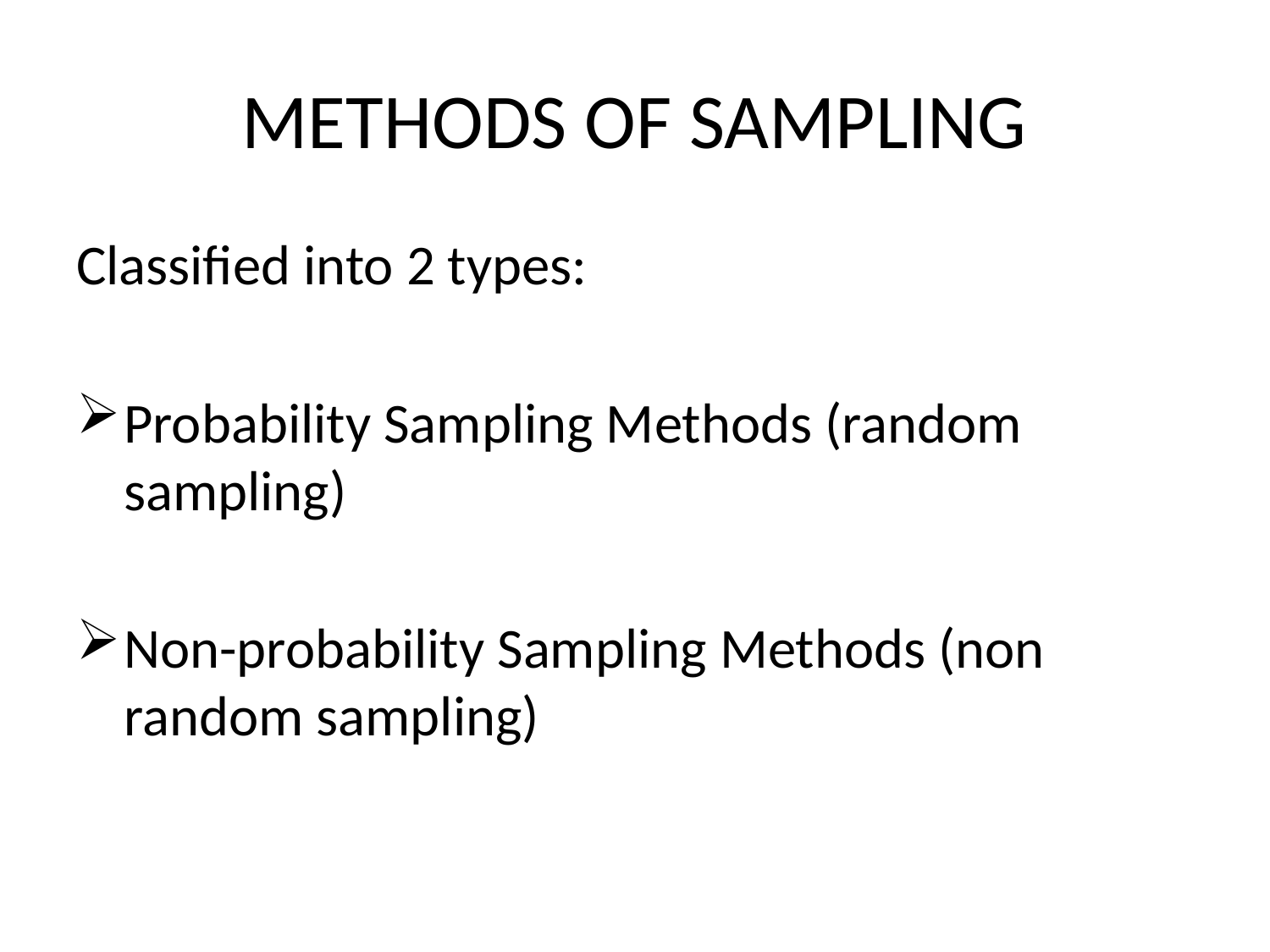

# METHODS OF SAMPLING
Classified into 2 types:

Probability Sampling Methods (random sampling)

Non-probability Sampling Methods (non random sampling)